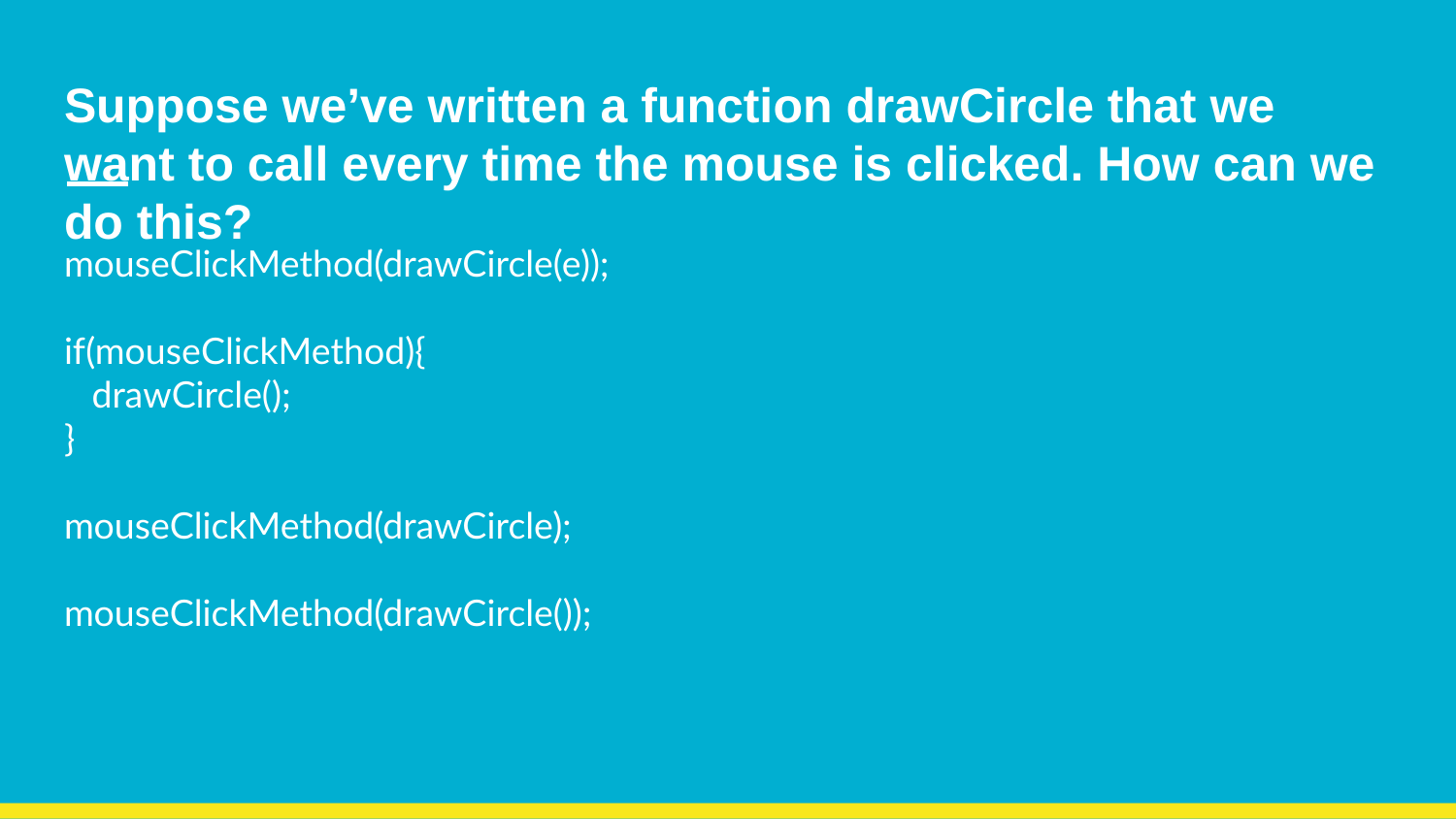

# Suppose we’ve written a function drawCircle that we want to call every time the mouse is clicked. How can we do this?
mouseClickMethod(drawCircle(e));

if(mouseClickMethod){
   drawCircle();
}

mouseClickMethod(drawCircle);

mouseClickMethod(drawCircle());